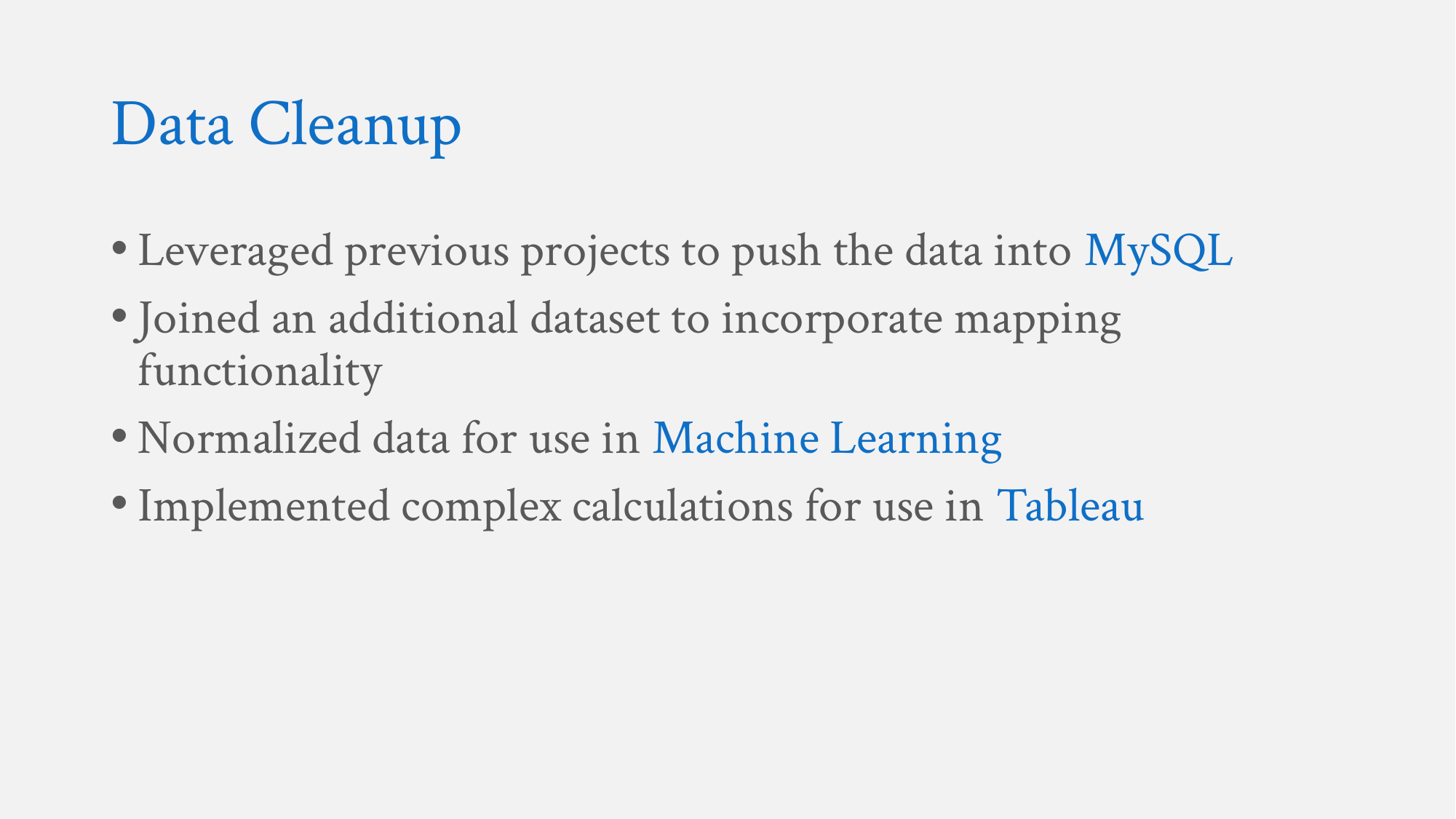

# Data Cleanup
Leveraged previous projects to push the data into MySQL
Joined an additional dataset to incorporate mapping functionality
Normalized data for use in Machine Learning
Implemented complex calculations for use in Tableau